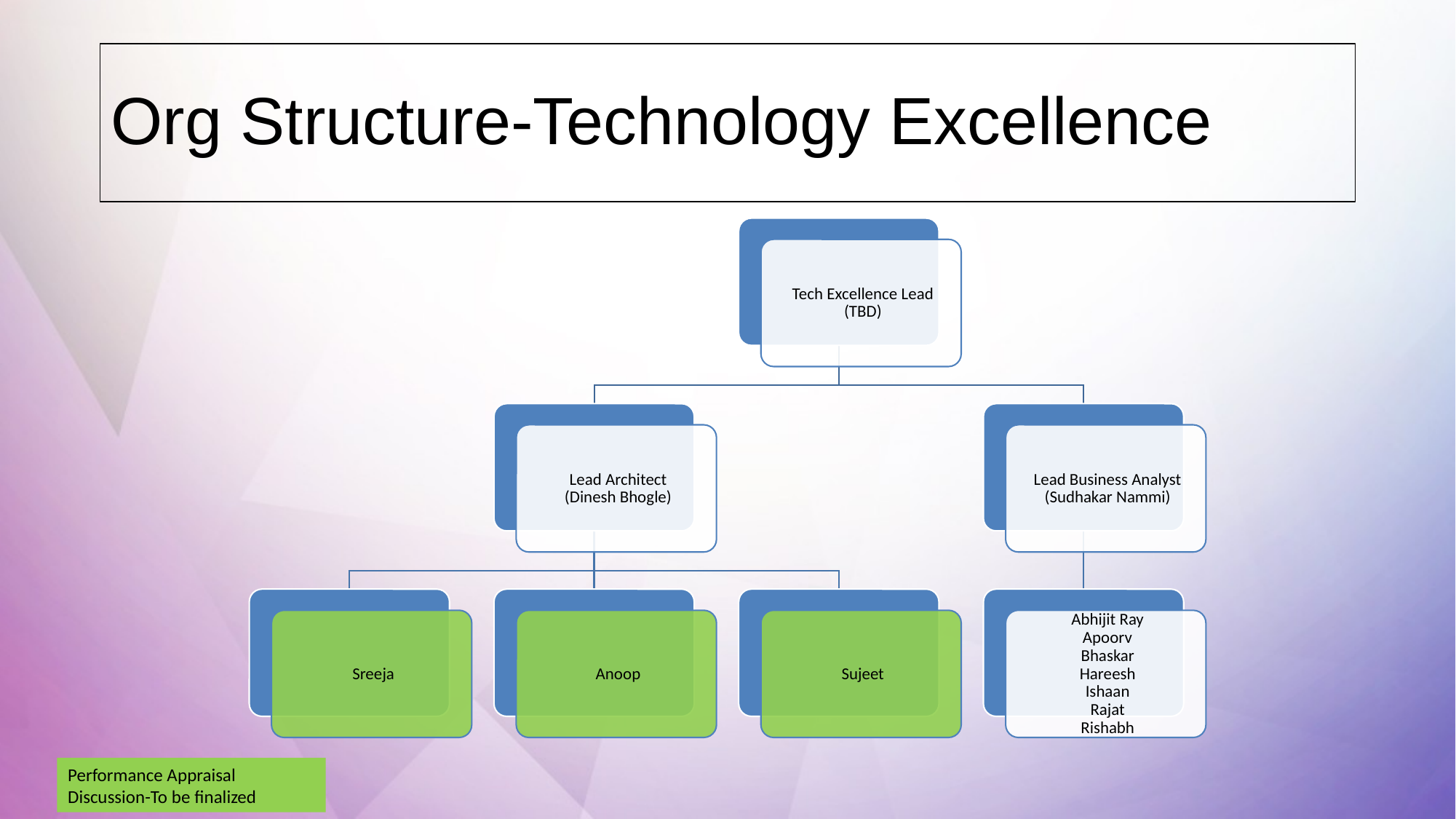

# Org Structure-Technology Excellence
Tech Excellence Lead
(TBD)
Lead Architect
(Dinesh Bhogle)
Sreeja
Anoop
Sujeet
Lead Business Analyst
(Sudhakar Nammi)
Abhijit Ray
Apoorv
Bhaskar
Hareesh
Ishaan
Rajat
Rishabh
Performance Appraisal Discussion-To be finalized